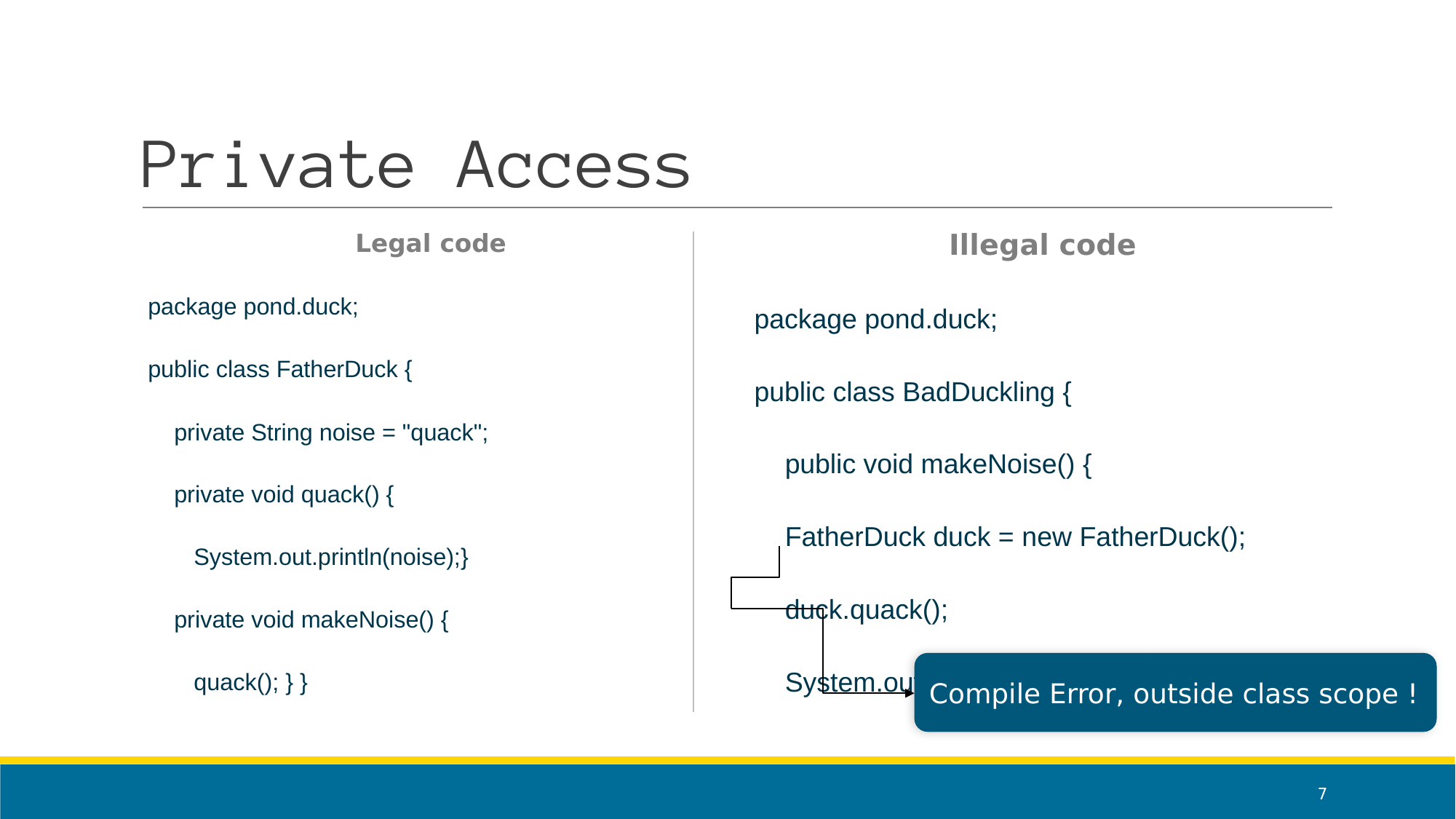

# Private Access
Legal code
 package pond.duck;
 public class FatherDuck {
     private String noise = "quack";
     private void quack() {
        System.out.println(noise);}
     private void makeNoise() {
        quack(); } }
Illegal code
package pond.duck;
public class BadDuckling {
    public void makeNoise() {
    FatherDuck duck = new FatherDuck();
    duck.quack();
    System.out.println(duck.noise);} }
Compile Error, outside class scope !
7